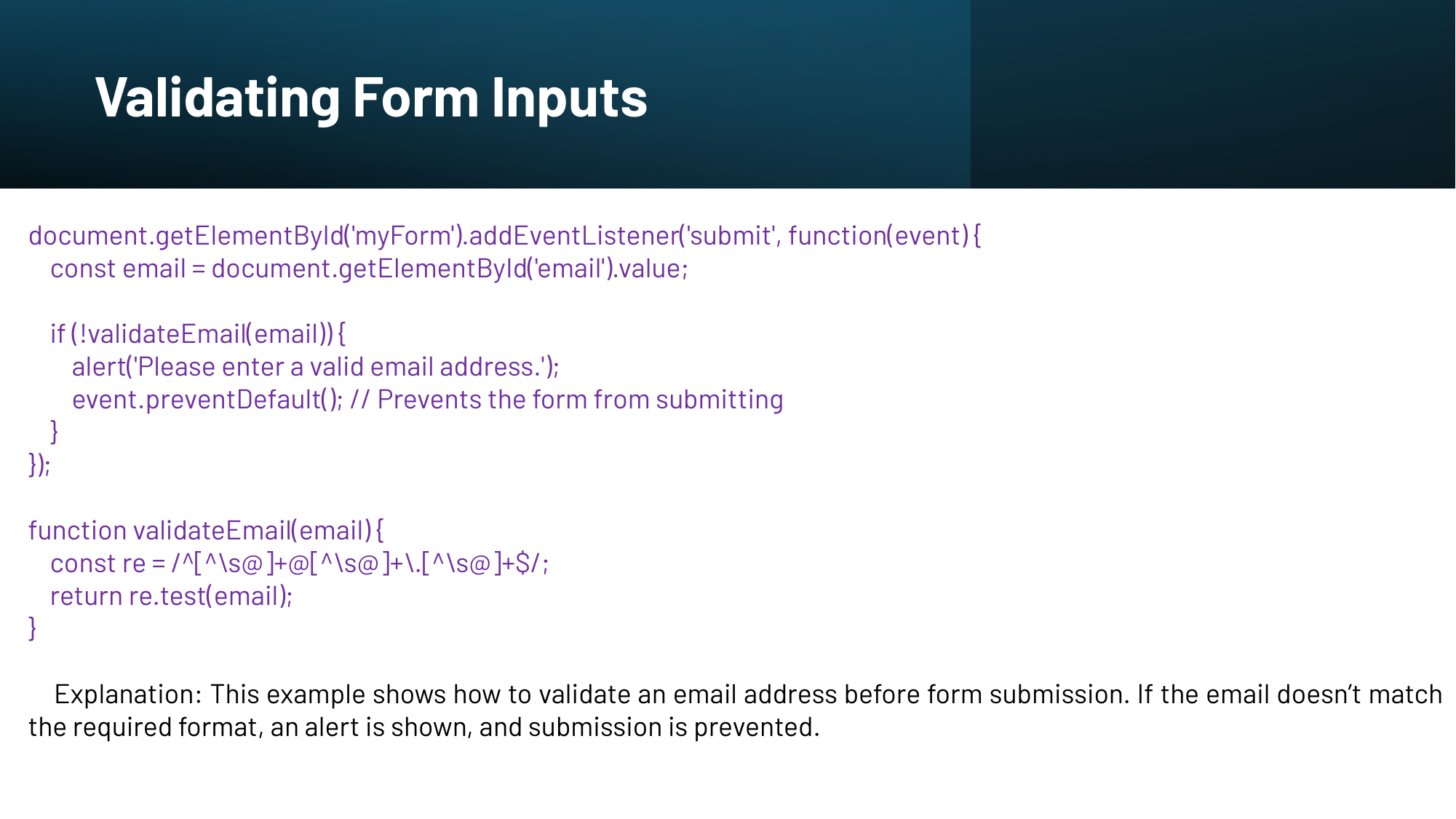

# Validating Form Inputs
document.getElementById('myForm').addEventListener('submit', function(event) {
    const email = document.getElementById('email').value;

    if (!validateEmail(email)) {
        alert('Please enter a valid email address.');
        event.preventDefault(); // Prevents the form from submitting
    }
});

function validateEmail(email) {
    const re = /^[^\s@]+@[^\s@]+\.[^\s@]+$/;
    return re.test(email);
}

    Explanation: This example shows how to validate an email address before form submission. If the email doesn’t match the required format, an alert is shown, and submission is prevented.